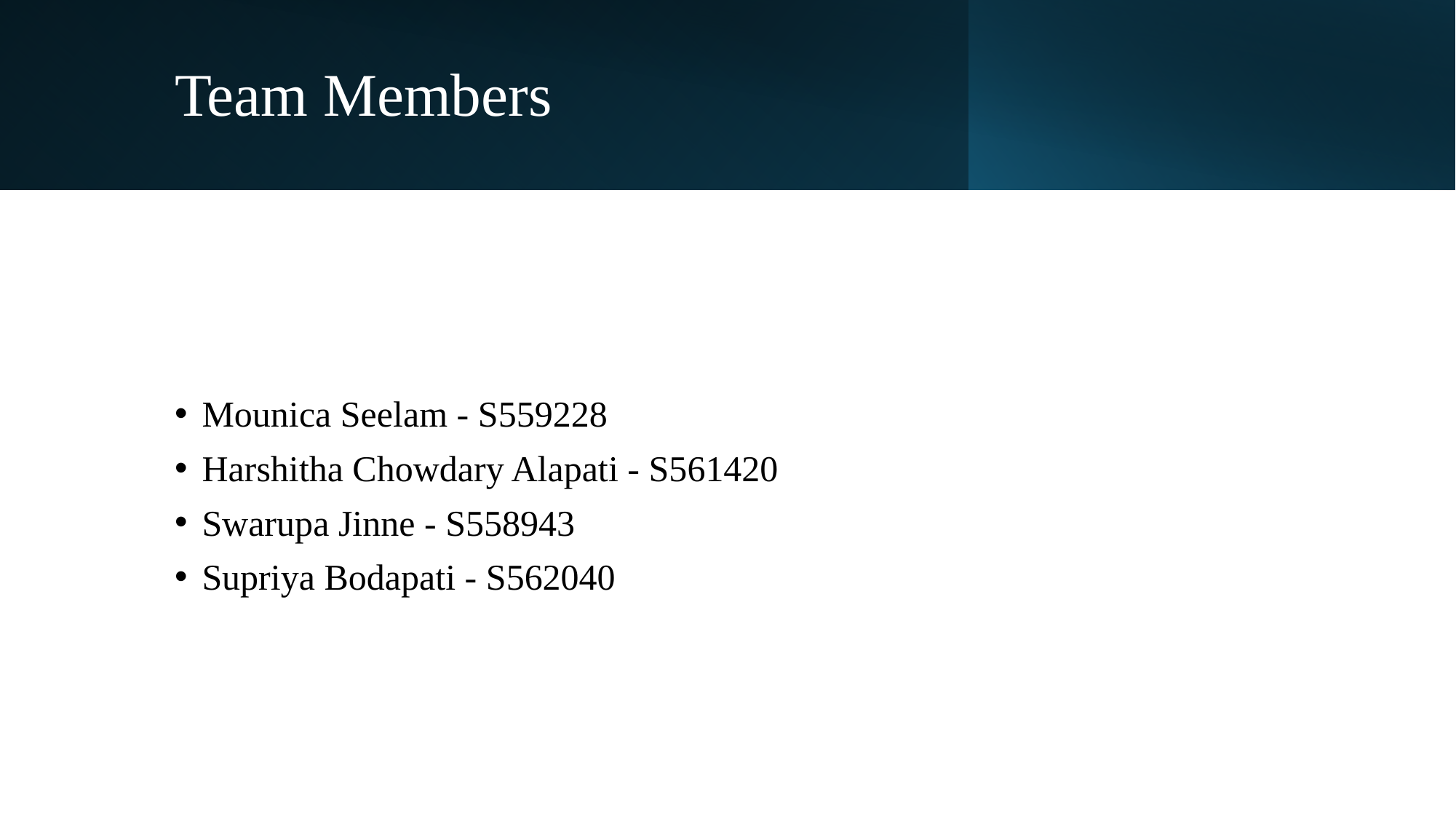

# Team Members
Mounica Seelam - S559228
Harshitha Chowdary Alapati - S561420
Swarupa Jinne - S558943
Supriya Bodapati - S562040